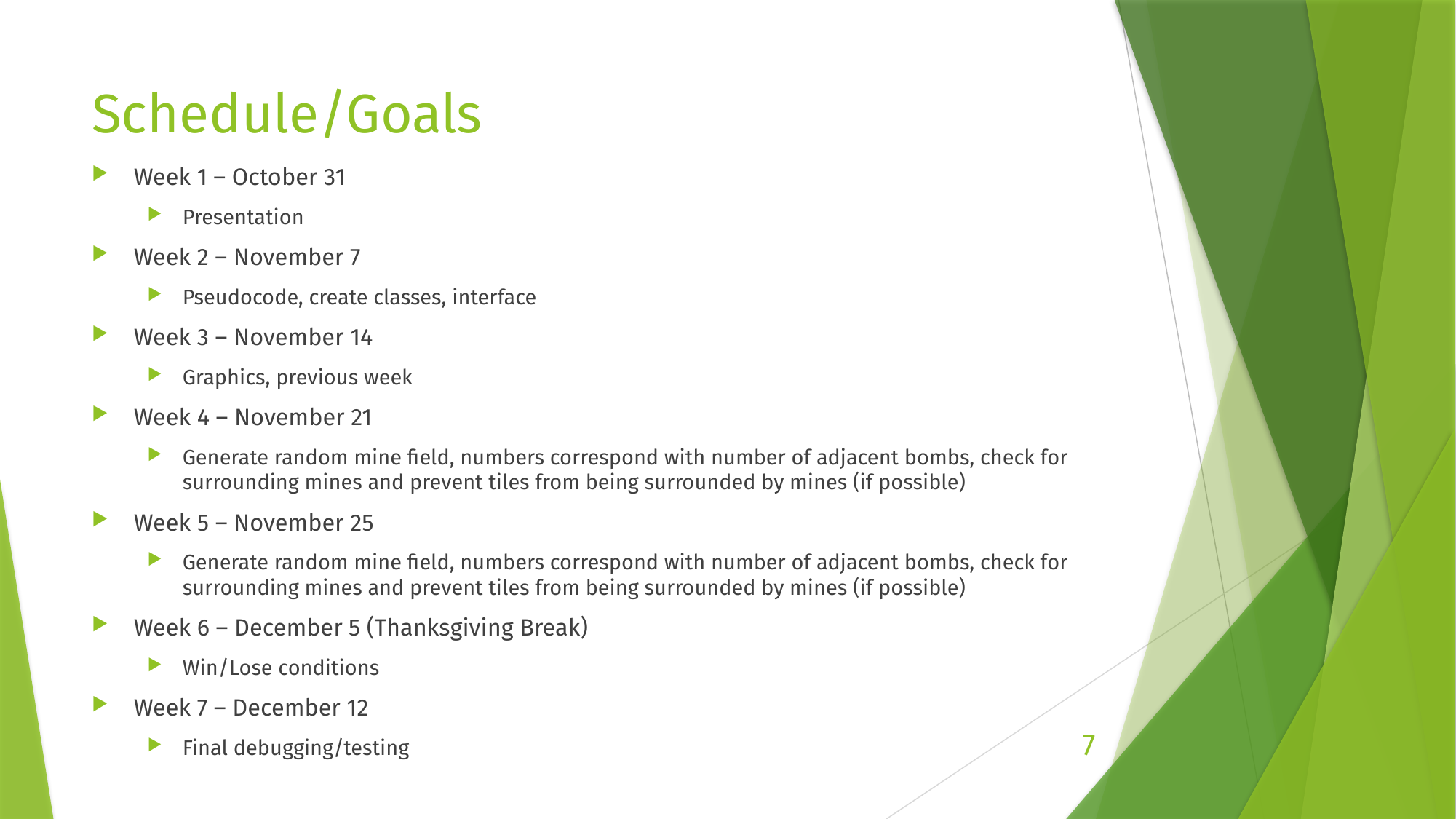

# Schedule/Goals
Week 1 – October 31
Presentation
Week 2 – November 7
Pseudocode, create classes, interface
Week 3 – November 14
Graphics, previous week
Week 4 – November 21
Generate random mine field, numbers correspond with number of adjacent bombs, check for surrounding mines and prevent tiles from being surrounded by mines (if possible)
Week 5 – November 25
Generate random mine field, numbers correspond with number of adjacent bombs, check for surrounding mines and prevent tiles from being surrounded by mines (if possible)
Week 6 – December 5 (Thanksgiving Break)
Win/Lose conditions
Week 7 – December 12
Final debugging/testing
7